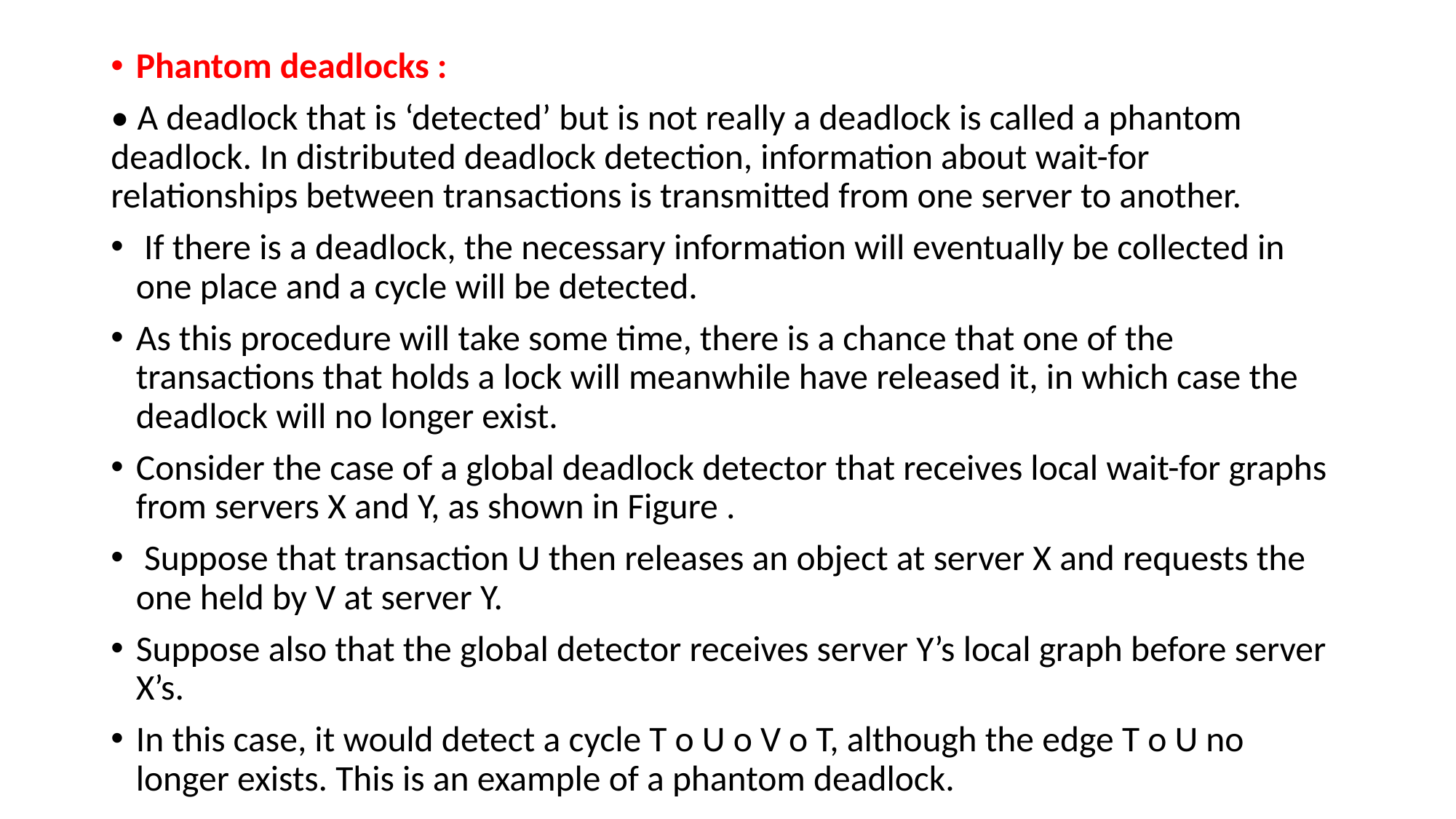

Phantom deadlocks :
• A deadlock that is ‘detected’ but is not really a deadlock is called a phantom deadlock. In distributed deadlock detection, information about wait-for relationships between transactions is transmitted from one server to another.
 If there is a deadlock, the necessary information will eventually be collected in one place and a cycle will be detected.
As this procedure will take some time, there is a chance that one of the transactions that holds a lock will meanwhile have released it, in which case the deadlock will no longer exist.
Consider the case of a global deadlock detector that receives local wait-for graphs from servers X and Y, as shown in Figure .
 Suppose that transaction U then releases an object at server X and requests the one held by V at server Y.
Suppose also that the global detector receives server Y’s local graph before server X’s.
In this case, it would detect a cycle T o U o V o T, although the edge T o U no longer exists. This is an example of a phantom deadlock.